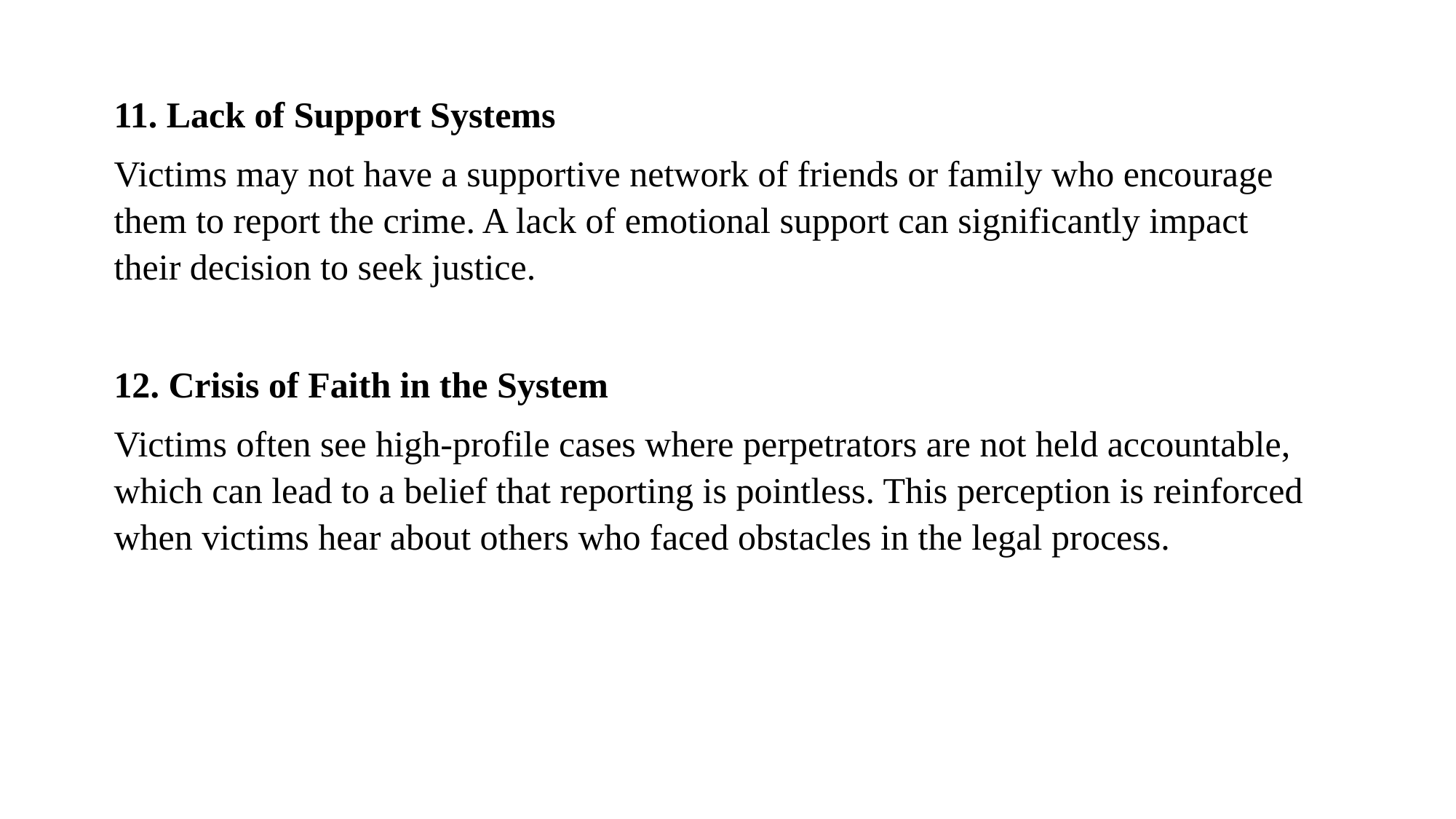

11. Lack of Support Systems
Victims may not have a supportive network of friends or family who encourage them to report the crime. A lack of emotional support can significantly impact their decision to seek justice.

12. Crisis of Faith in the System
Victims often see high-profile cases where perpetrators are not held accountable, which can lead to a belief that reporting is pointless. This perception is reinforced when victims hear about others who faced obstacles in the legal process.